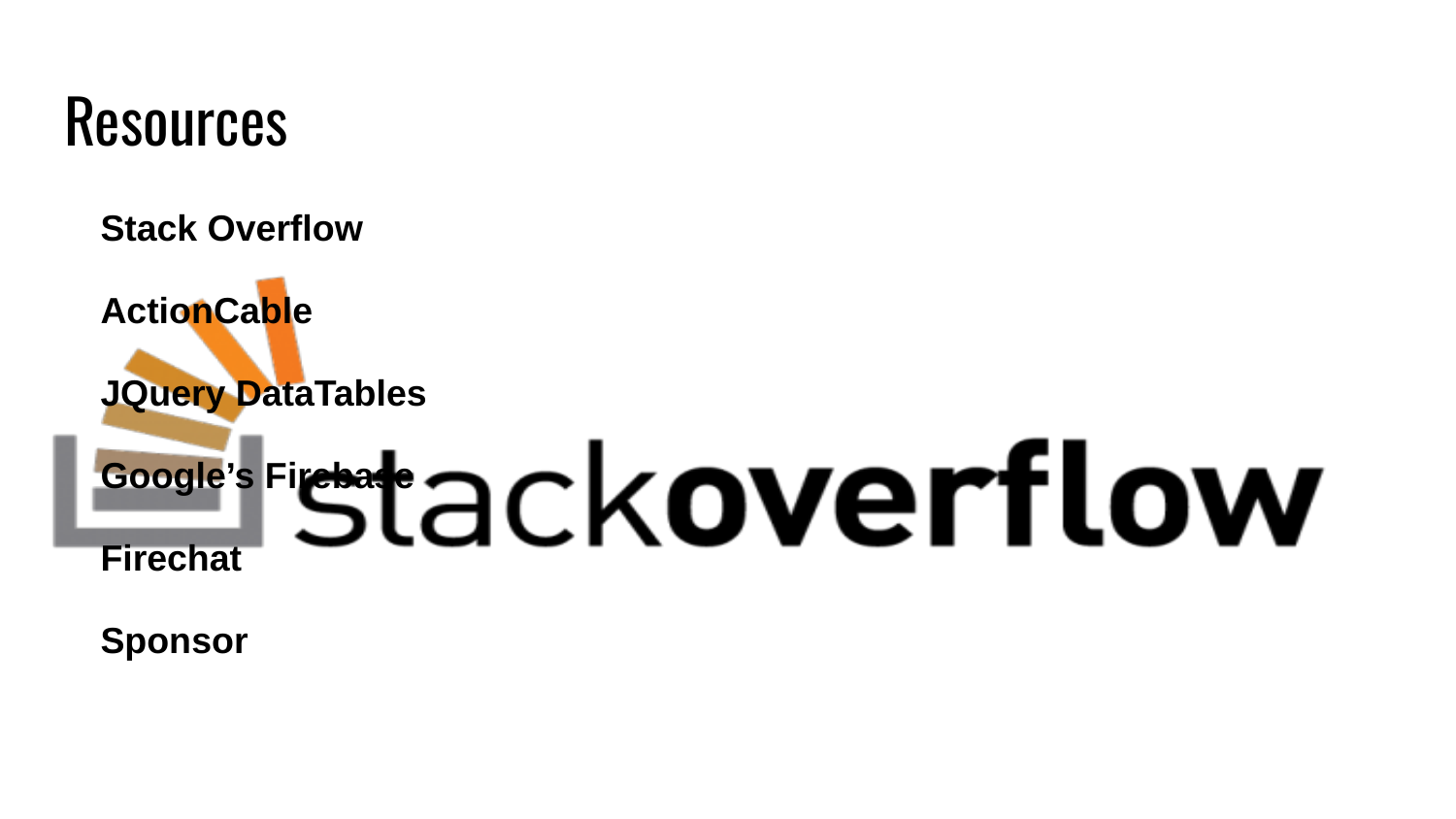

# Resources
Stack Overflow
ActionCable
JQuery DataTables
Google’s Firebase
Firechat
Sponsor